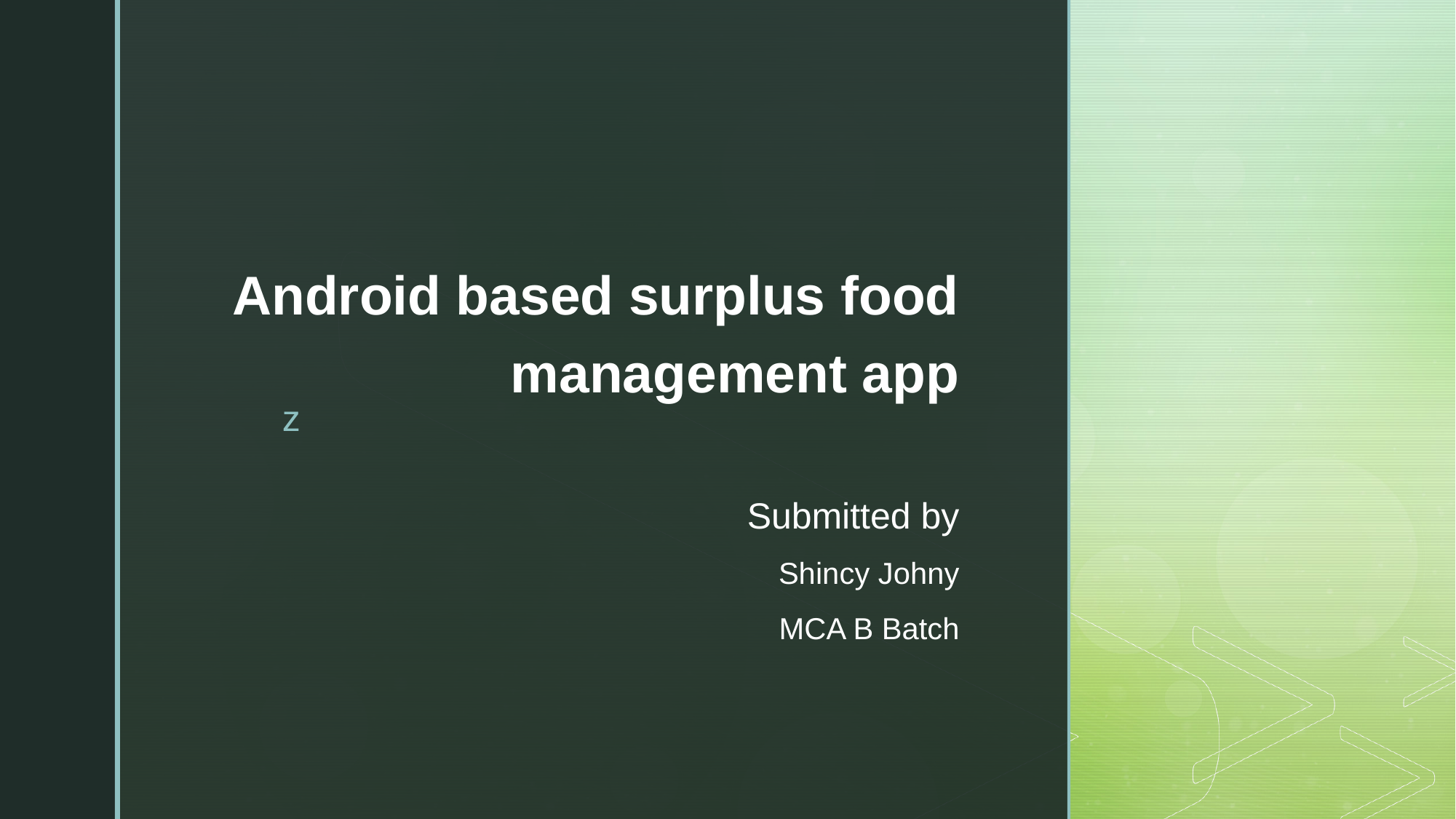

Android based surplus food management app
# Submitted by Shincy Johny MCA B Batch